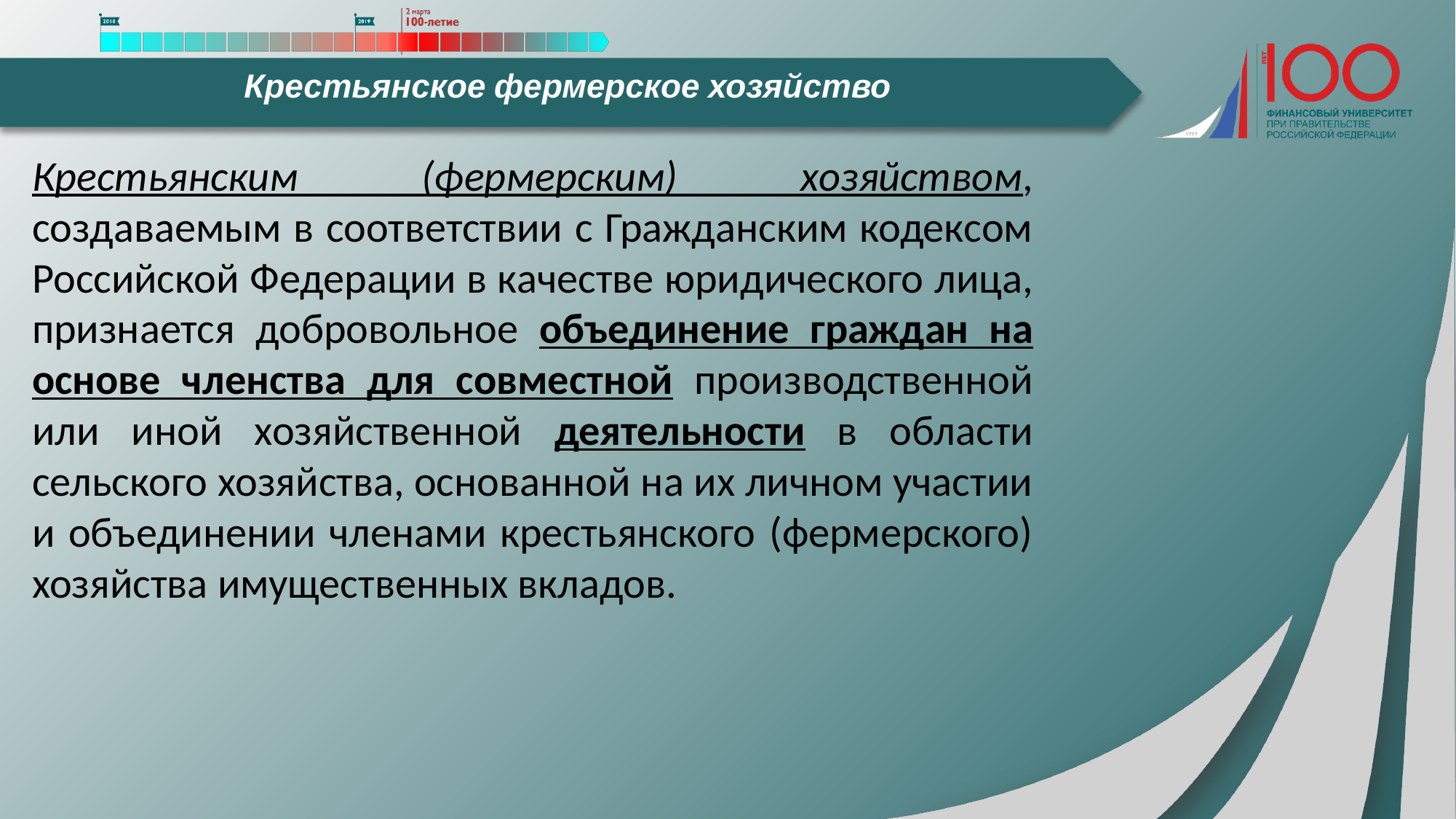

Крестьянское фермерское хозяйство
Крестьянским (фермерским) хозяйством, создаваемым в соответствии с Гражданским кодексом Российской Федерации в качестве юридического лица, признается добровольное объединение граждан на основе членства для совместной производственной или иной хозяйственной деятельности в области сельского хозяйства, основанной на их личном участии и объединении членами крестьянского (фермерского) хозяйства имущественных вкладов.